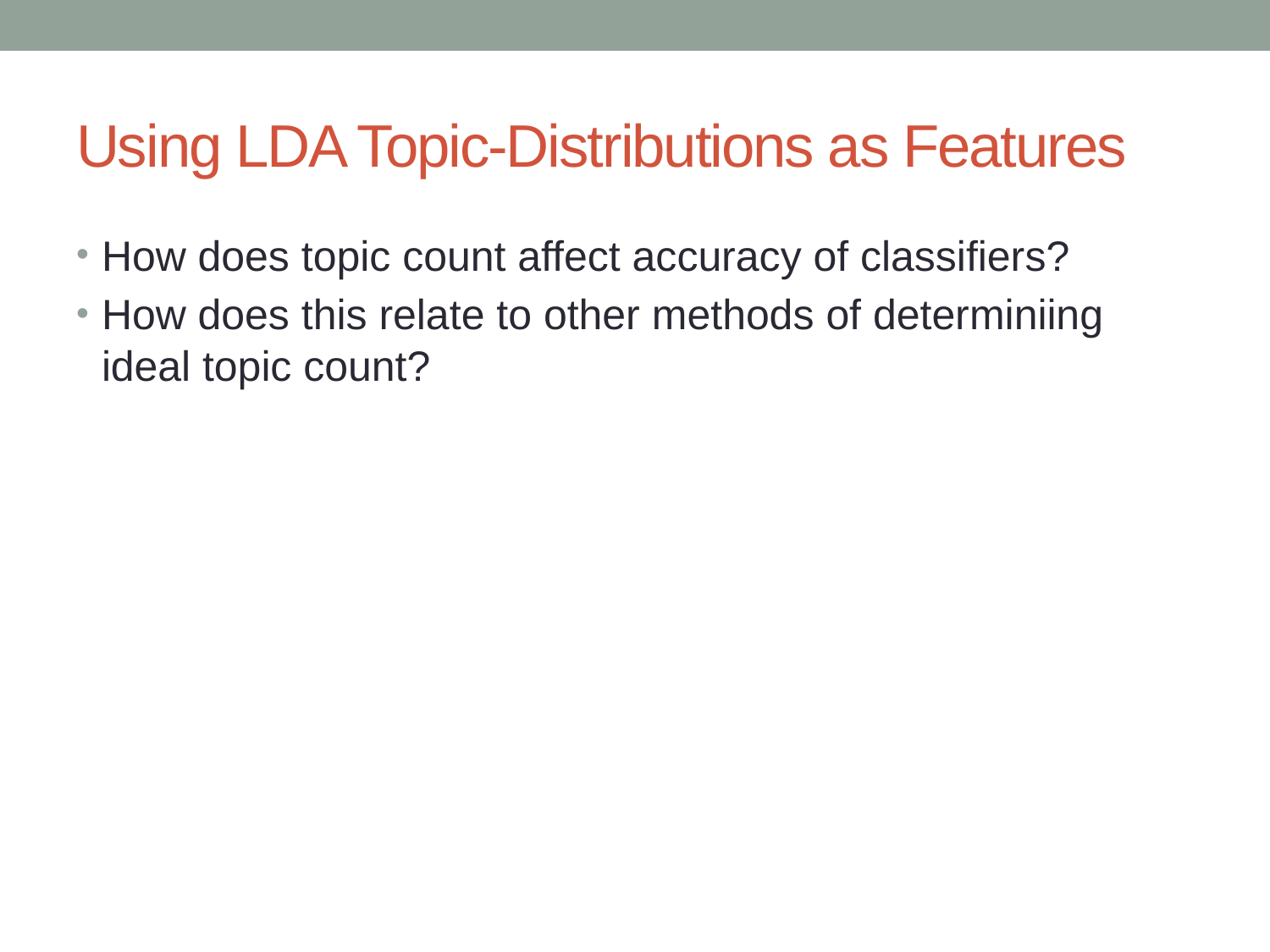

# Using LDA Topic-Distributions as Features
How does topic count affect accuracy of classifiers?
How does this relate to other methods of determiniing ideal topic count?